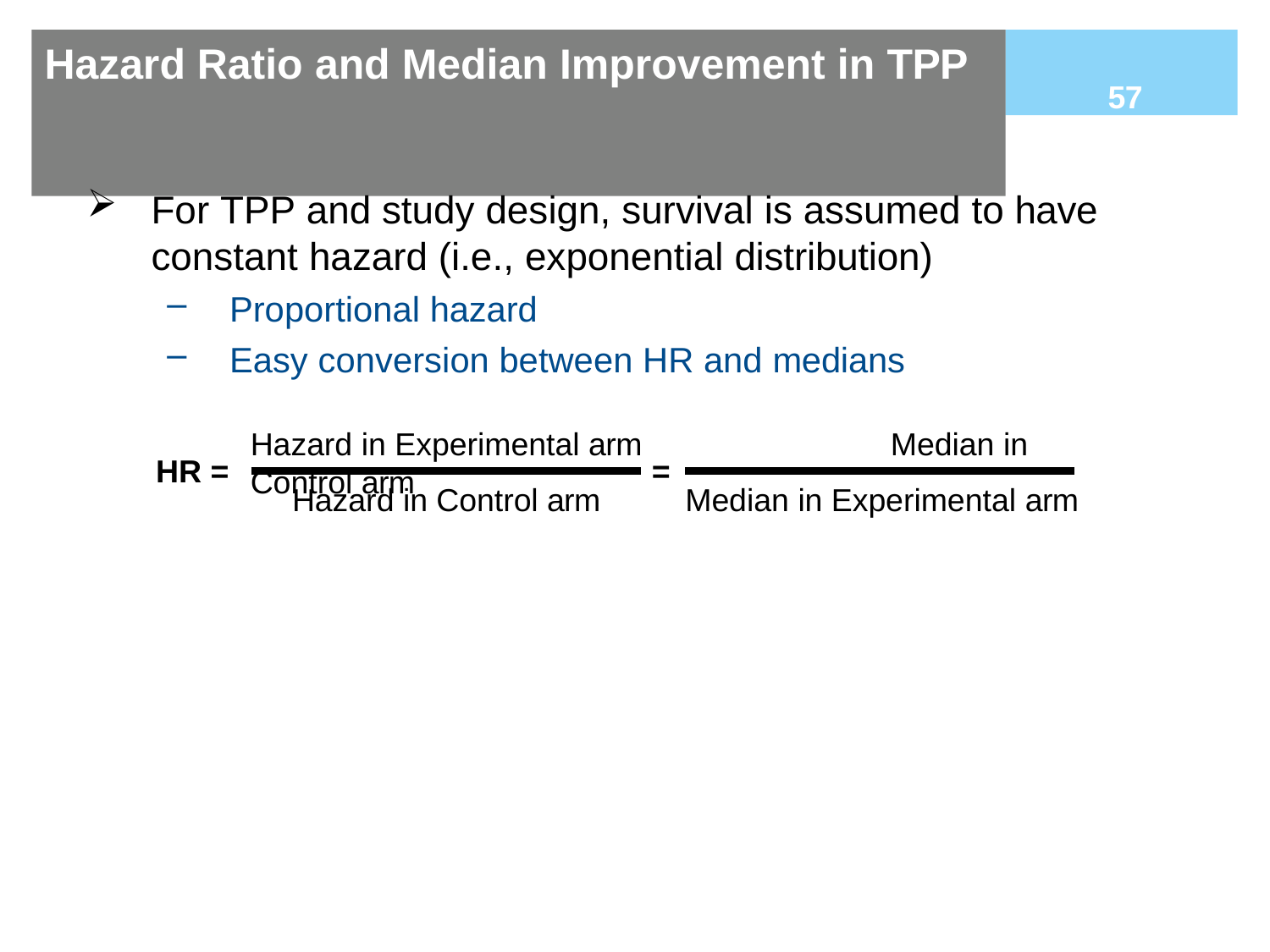

# Hazard Ratio and Median Improvement in TPP

57
For TPP and study design, survival is assumed to have constant hazard (i.e., exponential distribution)
Proportional hazard
Easy conversion between HR and medians

Hazard in Experimental arm	Median in Control arm
HR =
=

Hazard in Control arm	Median in Experimental arm